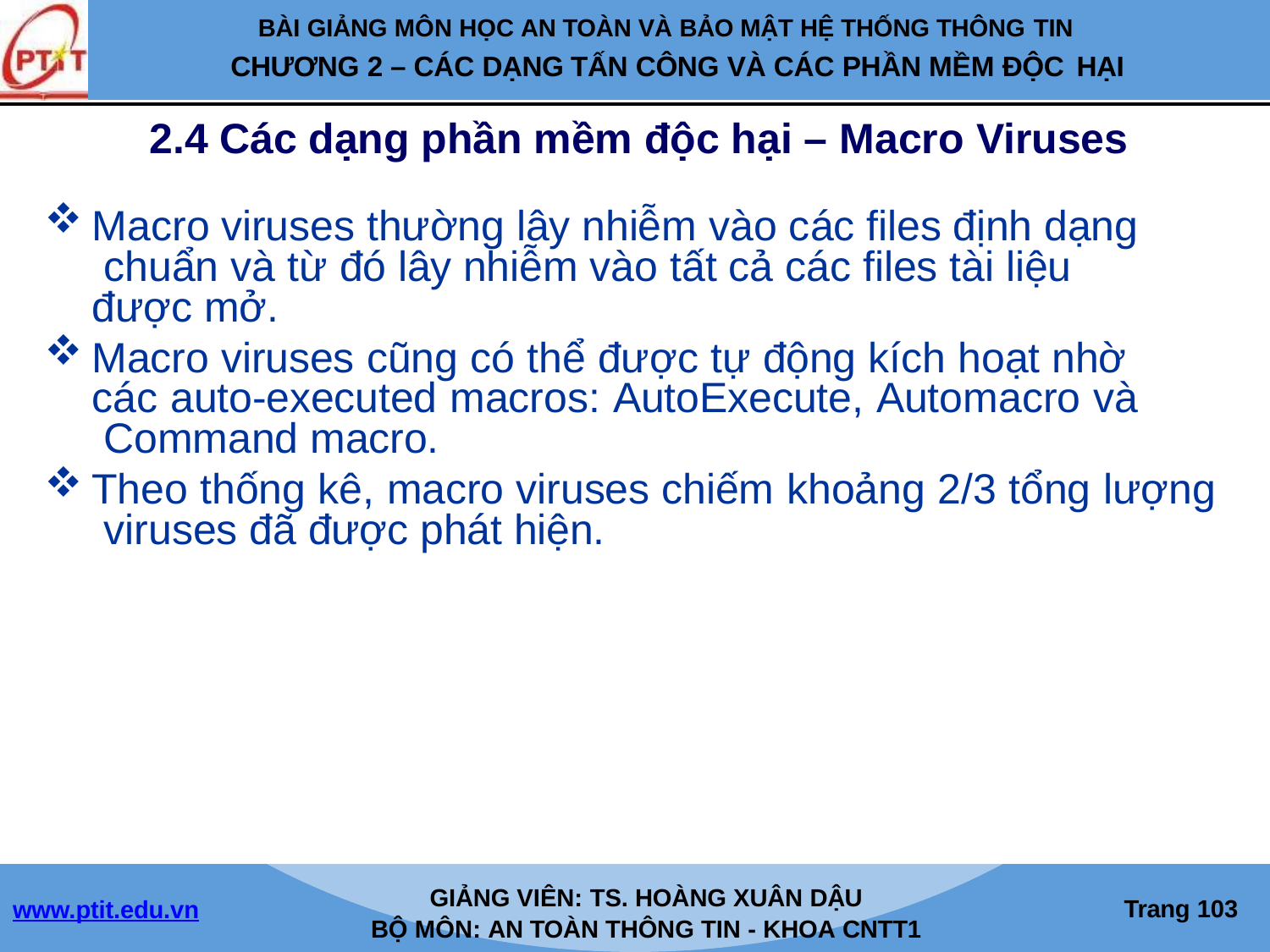

BÀI GIẢNG MÔN HỌC AN TOÀN VÀ BẢO MẬT HỆ THỐNG THÔNG TIN
CHƯƠNG 2 – CÁC DẠNG TẤN CÔNG VÀ CÁC PHẦN MỀM ĐỘC HẠI
2.4 Các dạng phần mềm độc hại – Macro Viruses

Macro viruses thường lây nhiễm vào các files định dạng  chuẩn và từ đó lây nhiễm vào tất cả các files tài liệu  được mở.
Macro viruses cũng có thể được tự động kích hoạt nhờ  các auto-executed macros: AutoExecute, Automacro và  Command macro.
Theo thống kê, macro viruses chiếm khoảng 2/3 tổng lượng  viruses đã được phát hiện.
GIẢNG VIÊN: TS. HOÀNG XUÂN DẬU
BỘ MÔN: AN TOÀN THÔNG TIN - KHOA CNTT1
Trang 103
www.ptit.edu.vn